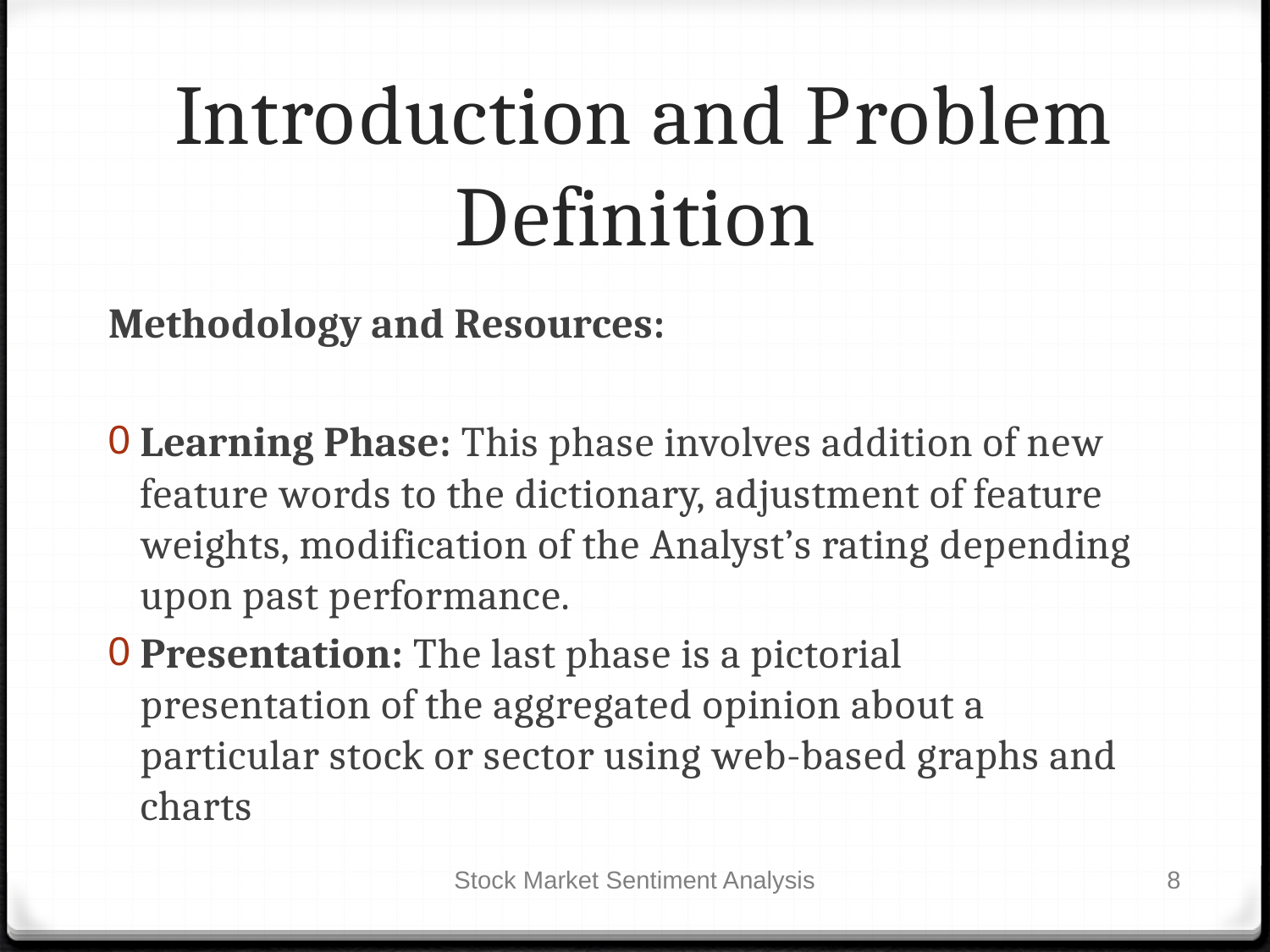

# Introduction and Problem Definition
Methodology and Resources:

Learning Phase: This phase involves addition of new feature words to the dictionary, adjustment of feature weights, modification of the Analyst’s rating depending upon past performance.
Presentation: The last phase is a pictorial presentation of the aggregated opinion about a particular stock or sector using web-based graphs and charts
Stock Market Sentiment Analysis
8